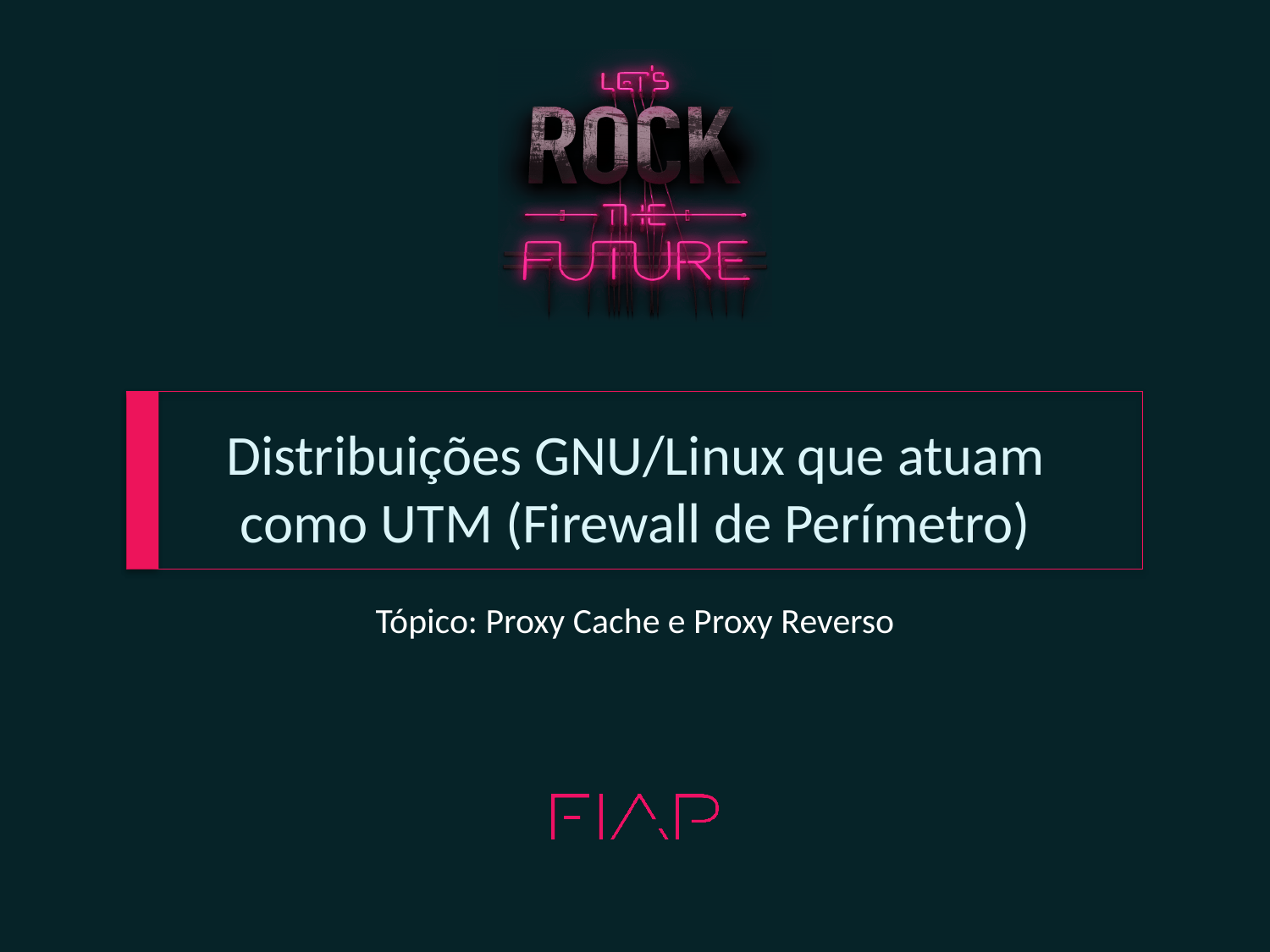

# Distribuições GNU/Linux que atuam como UTM (Firewall de Perímetro)
Tópico: Proxy Cache e Proxy Reverso